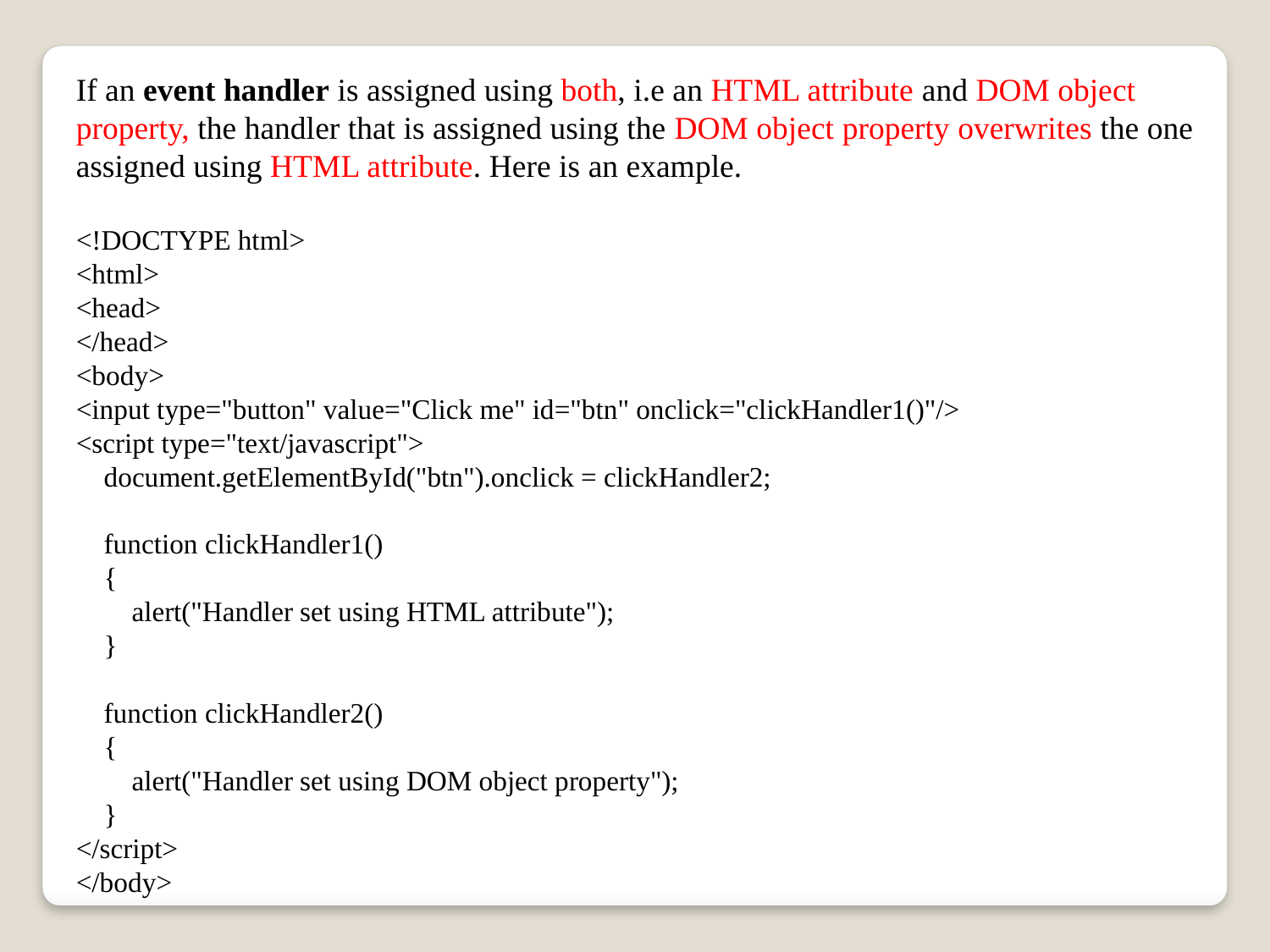

If an event handler is assigned using both, i.e an HTML attribute and DOM object property, the handler that is assigned using the DOM object property overwrites the one assigned using HTML attribute. Here is an example.

<!DOCTYPE html>
<html>
<head>
</head>
<body>
<input type="button" value="Click me" id="btn" onclick="clickHandler1()"/>
<script type="text/javascript">
    document.getElementById("btn").onclick = clickHandler2;

    function clickHandler1()
    {
        alert("Handler set using HTML attribute");
    }

    function clickHandler2()
    {
        alert("Handler set using DOM object property");
    }
</script>
</body>